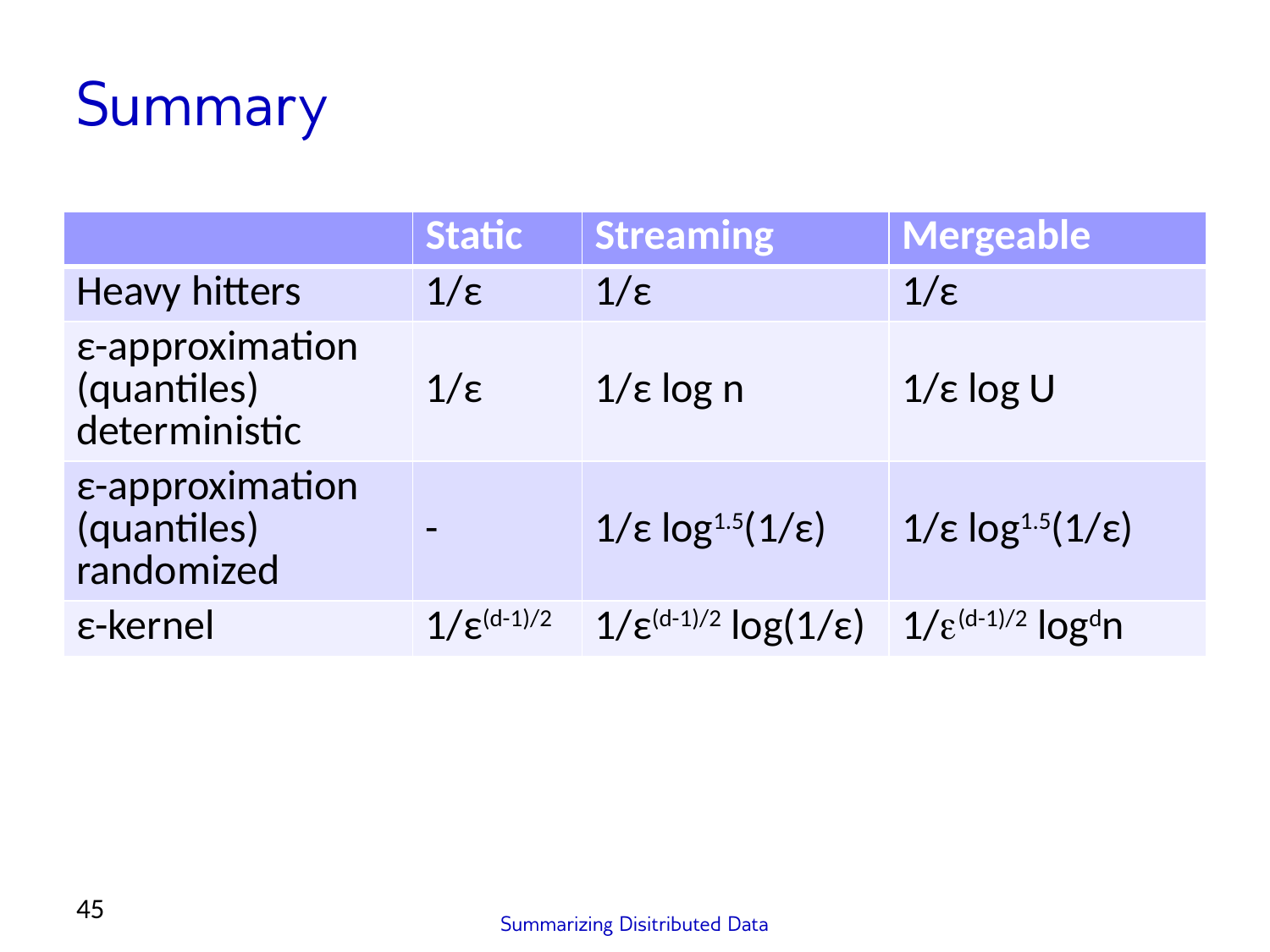

# Summary
|  | Static | Streaming | Mergeable |
| --- | --- | --- | --- |
| Heavy hitters | 1/ε | 1/ε | 1/ε |
| ε-approximation (quantiles) deterministic | 1/ε | 1/ε log n | 1/ε log U |
| ε-approximation (quantiles) randomized | - | 1/ε log1.5(1/ε) | 1/ε log1.5(1/ε) |
| ε-kernel | 1/ε(d-1)/2 | 1/ε(d-1)/2 log(1/ε) | 1/ε(d-1)/2 logdn |
45
Summarizing Disitributed Data